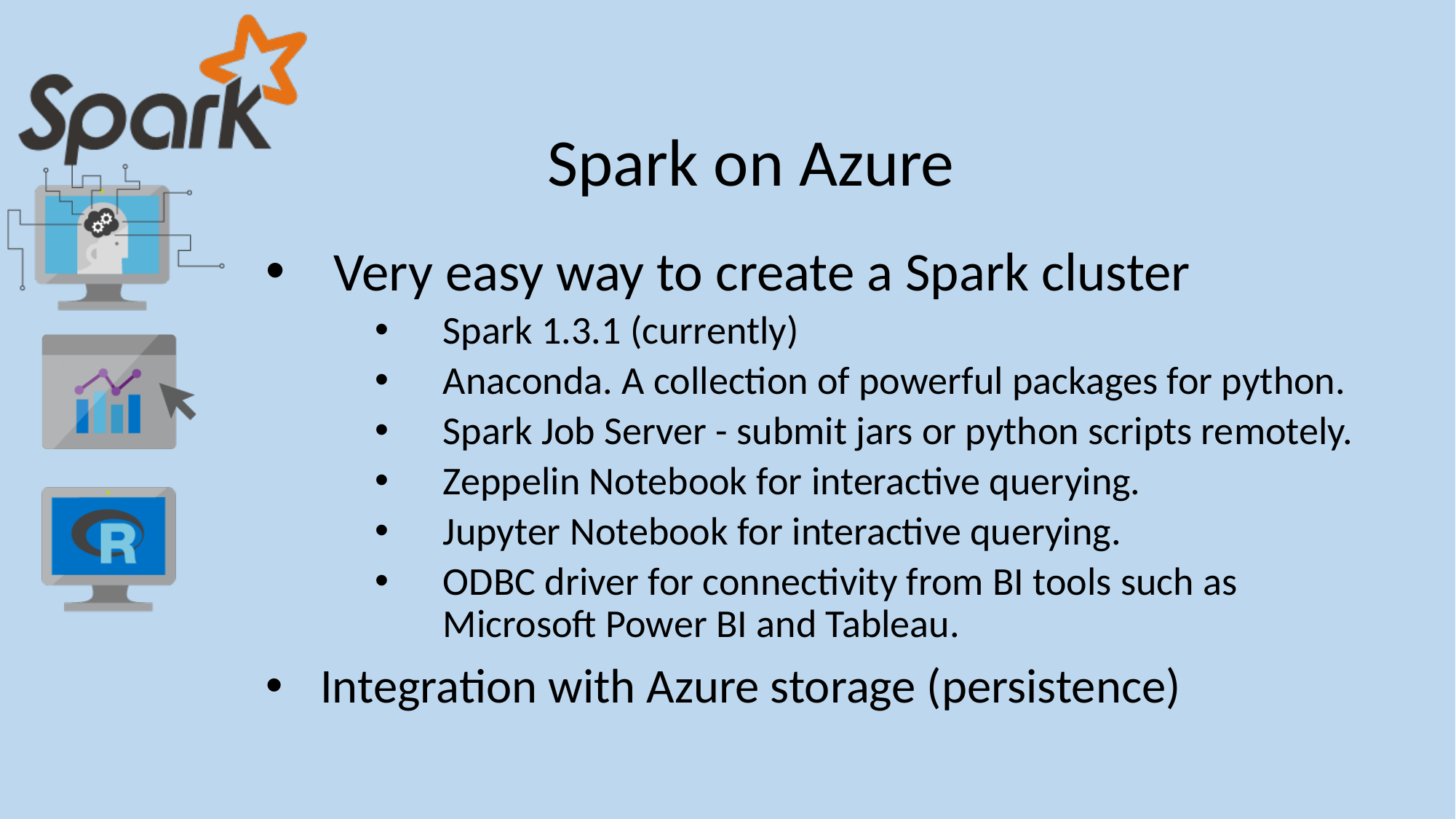

# Spark on Azure
Very easy way to create a Spark cluster
Spark 1.3.1 (currently)
Anaconda. A collection of powerful packages for python.
Spark Job Server - submit jars or python scripts remotely.
Zeppelin Notebook for interactive querying.
Jupyter Notebook for interactive querying.
ODBC driver for connectivity from BI tools such as Microsoft Power BI and Tableau.
Integration with Azure storage (persistence)